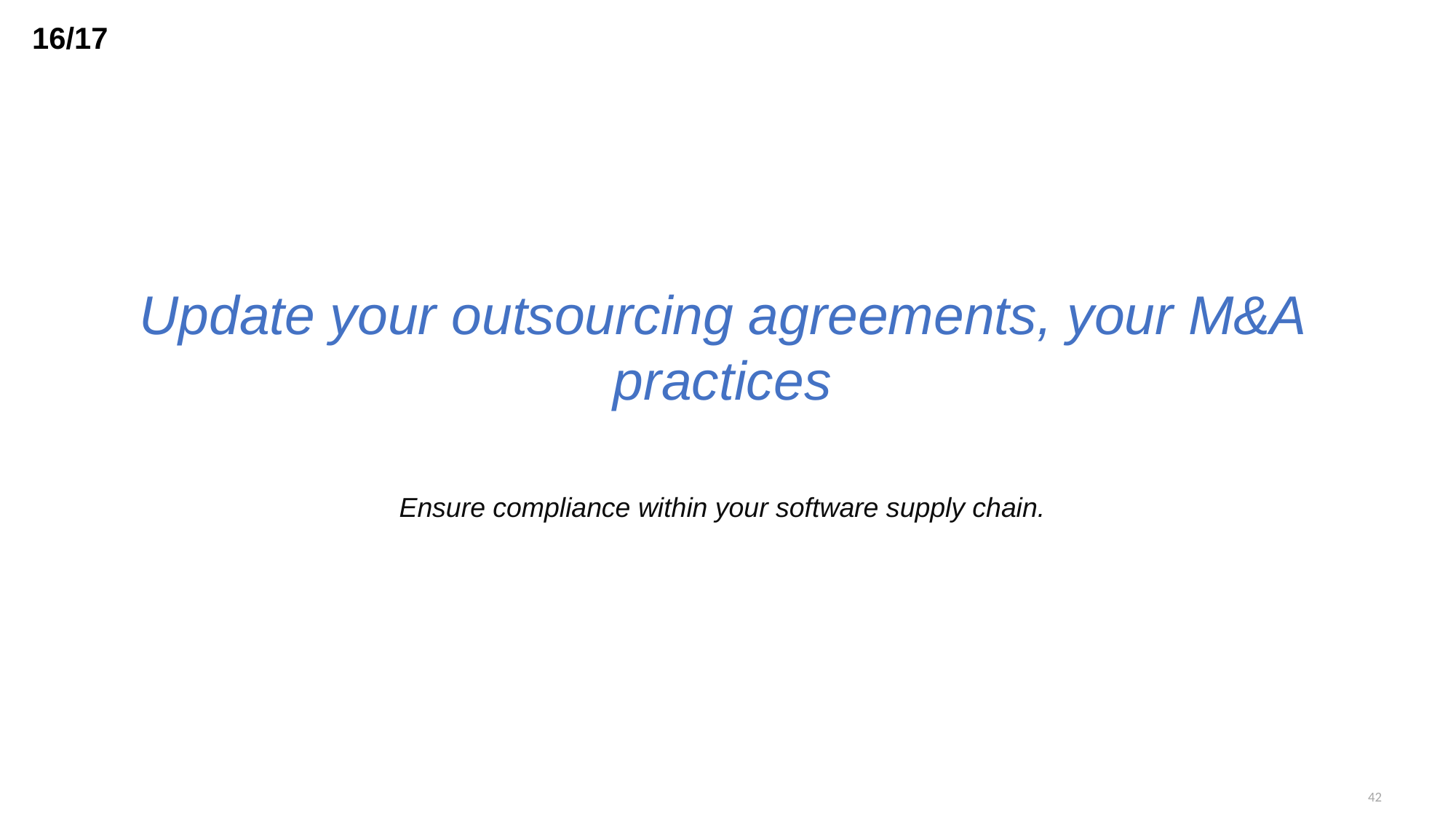

16/17
Update your outsourcing agreements, your M&A practices

Ensure compliance within your software supply chain.